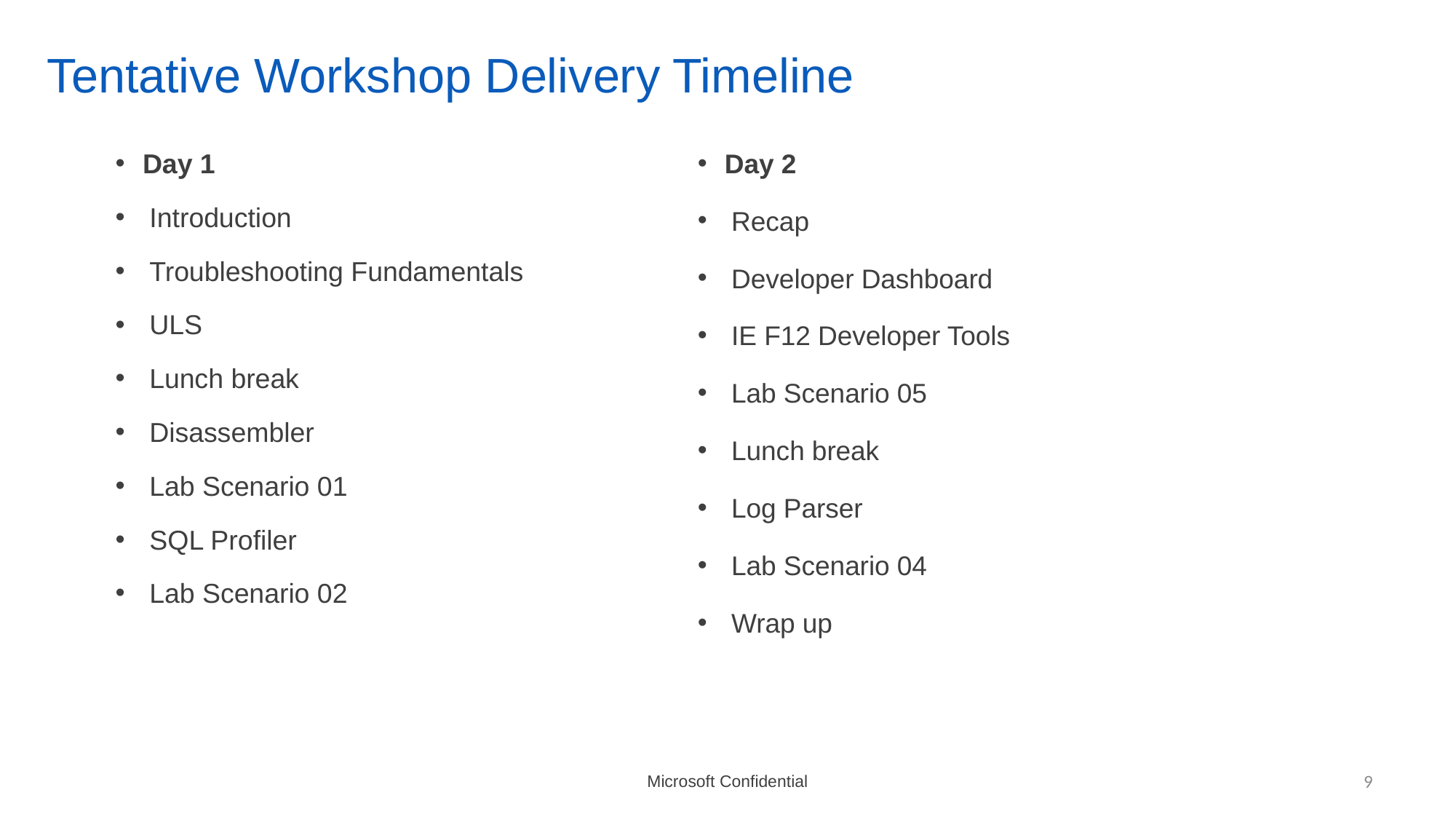

# Tentative Workshop Delivery Timeline
Day 1
Introduction
Troubleshooting Fundamentals
ULS
Lunch break
Disassembler
Lab Scenario 01
SQL Profiler
Lab Scenario 02
Day 2
Recap
Developer Dashboard
IE F12 Developer Tools
Lab Scenario 05
Lunch break
Log Parser
Lab Scenario 04
Wrap up
9